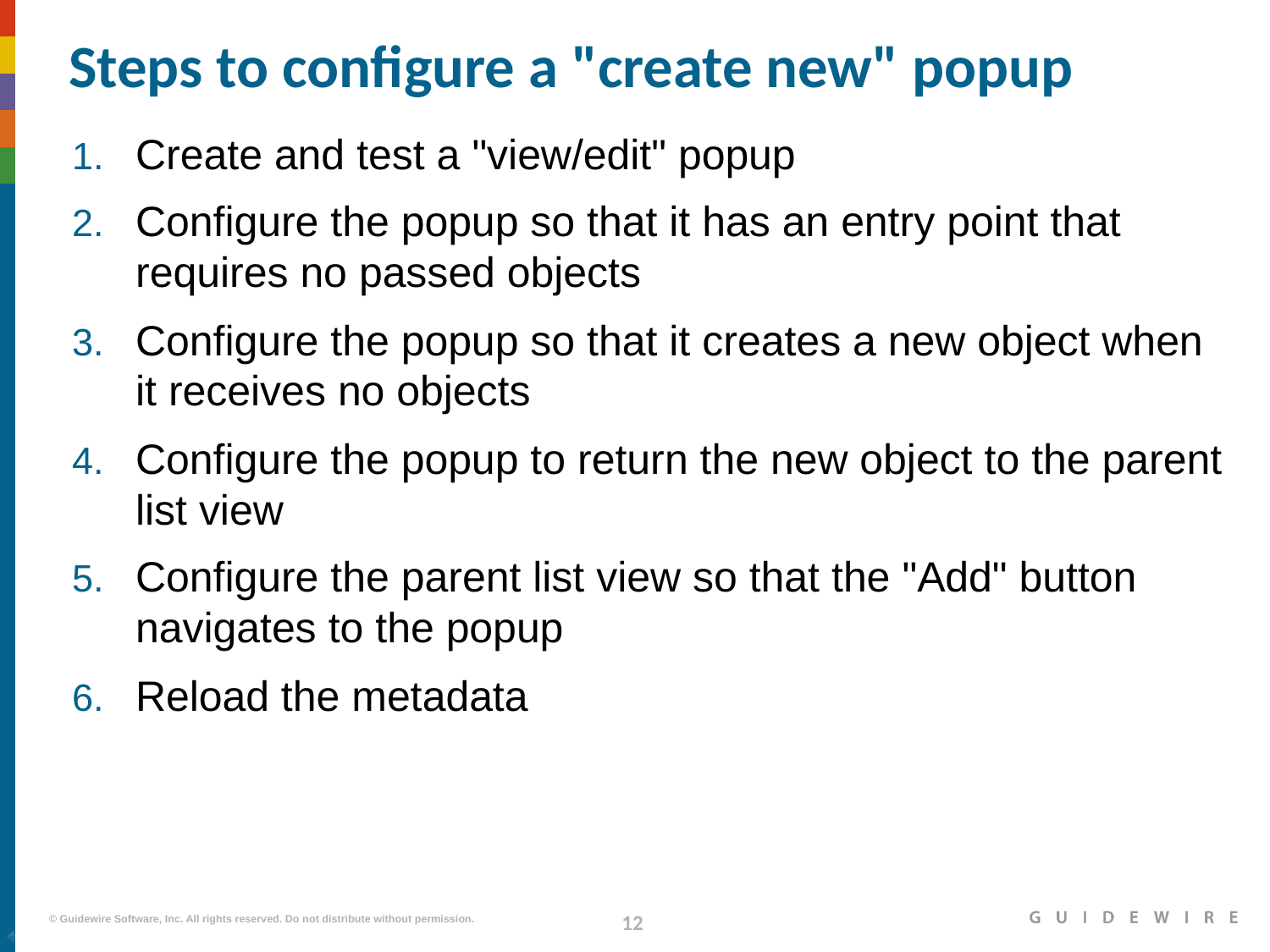

# Steps to configure a "create new" popup
Create and test a "view/edit" popup
Configure the popup so that it has an entry point that requires no passed objects
Configure the popup so that it creates a new object when it receives no objects
Configure the popup to return the new object to the parent list view
Configure the parent list view so that the "Add" button navigates to the popup
Reload the metadata